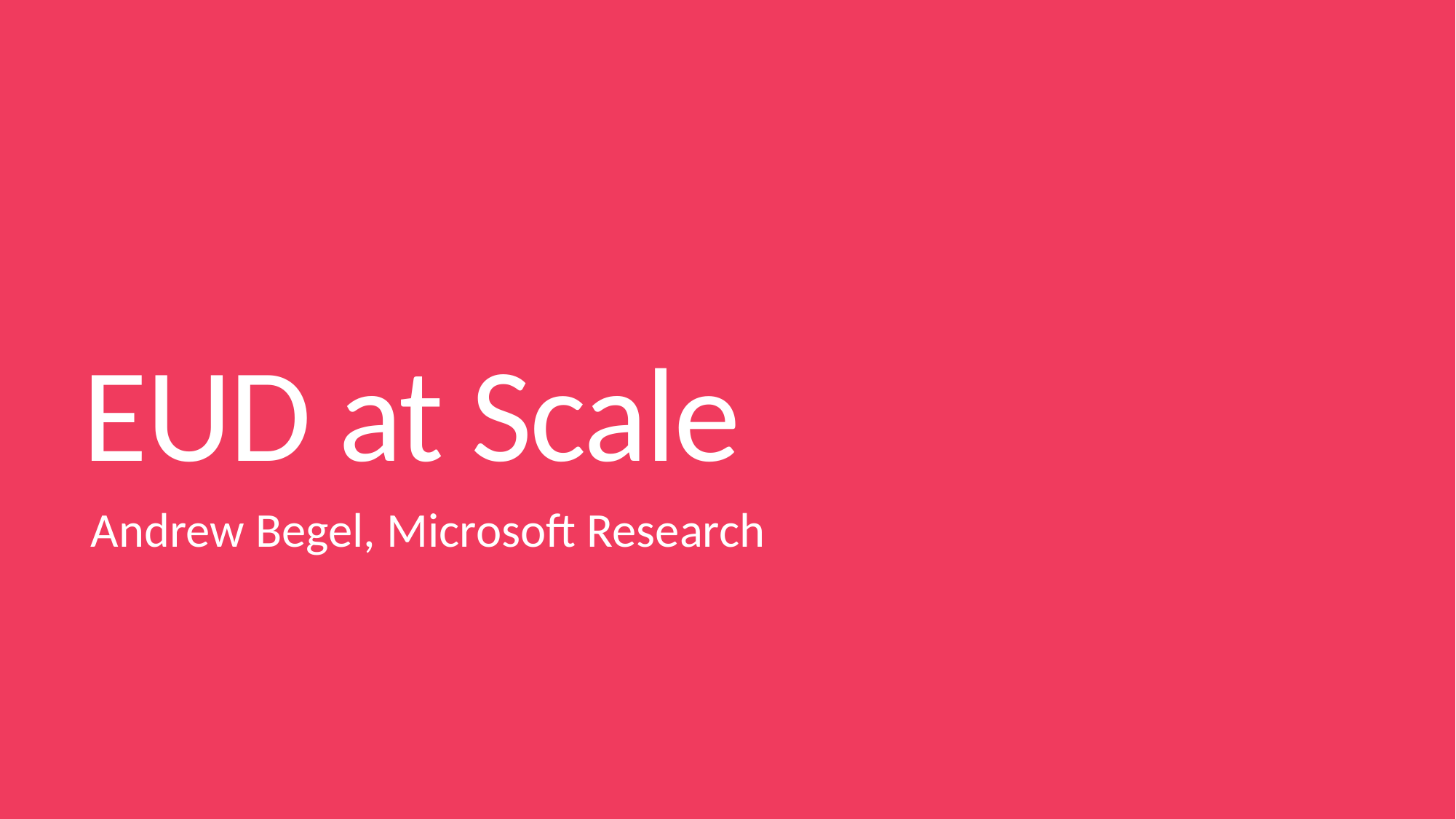

# EUD at Scale
Andrew Begel, Microsoft Research